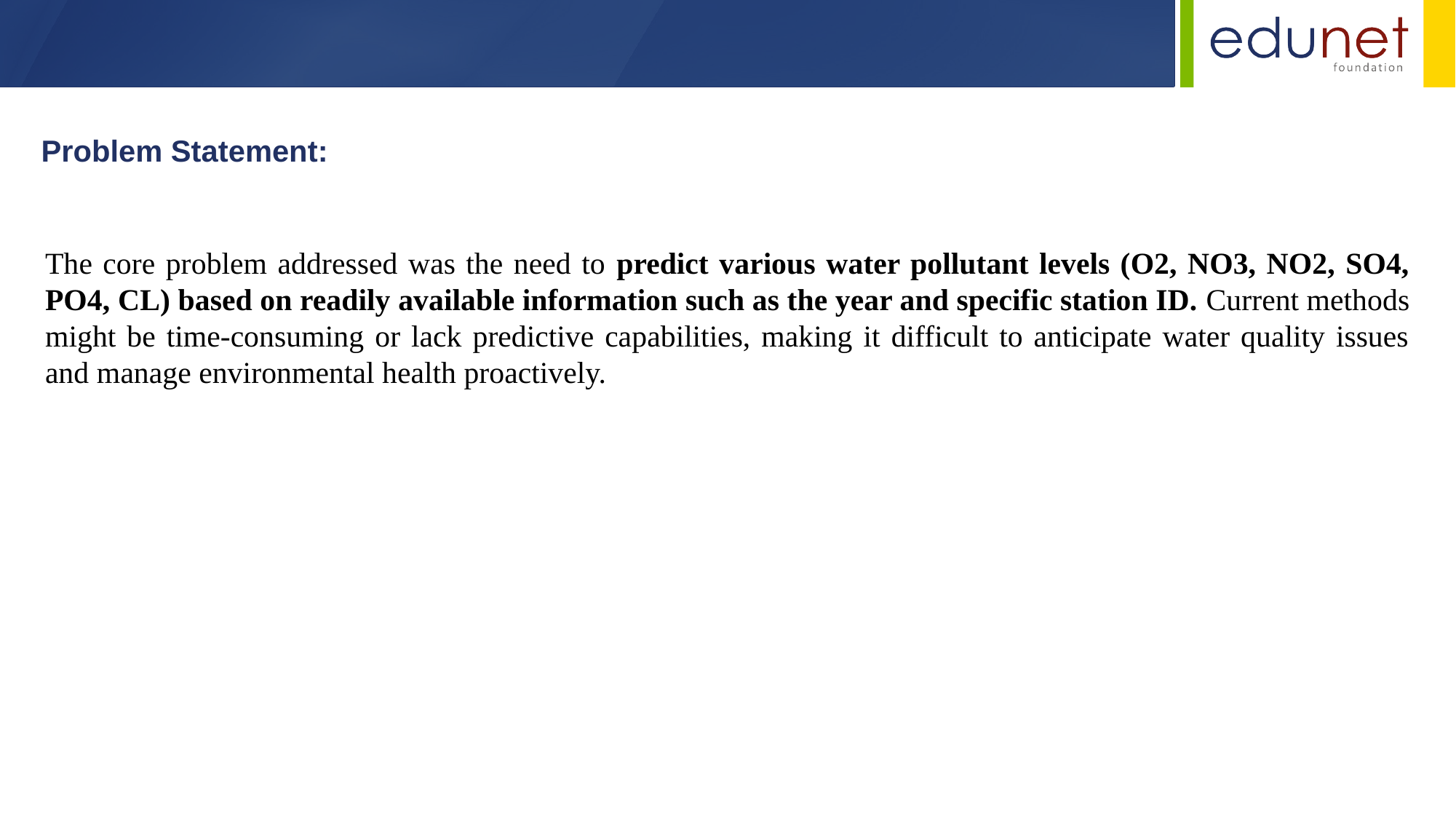

Problem Statement:
The core problem addressed was the need to predict various water pollutant levels (O2, NO3, NO2, SO4, PO4, CL) based on readily available information such as the year and specific station ID. Current methods might be time-consuming or lack predictive capabilities, making it difficult to anticipate water quality issues and manage environmental health proactively.